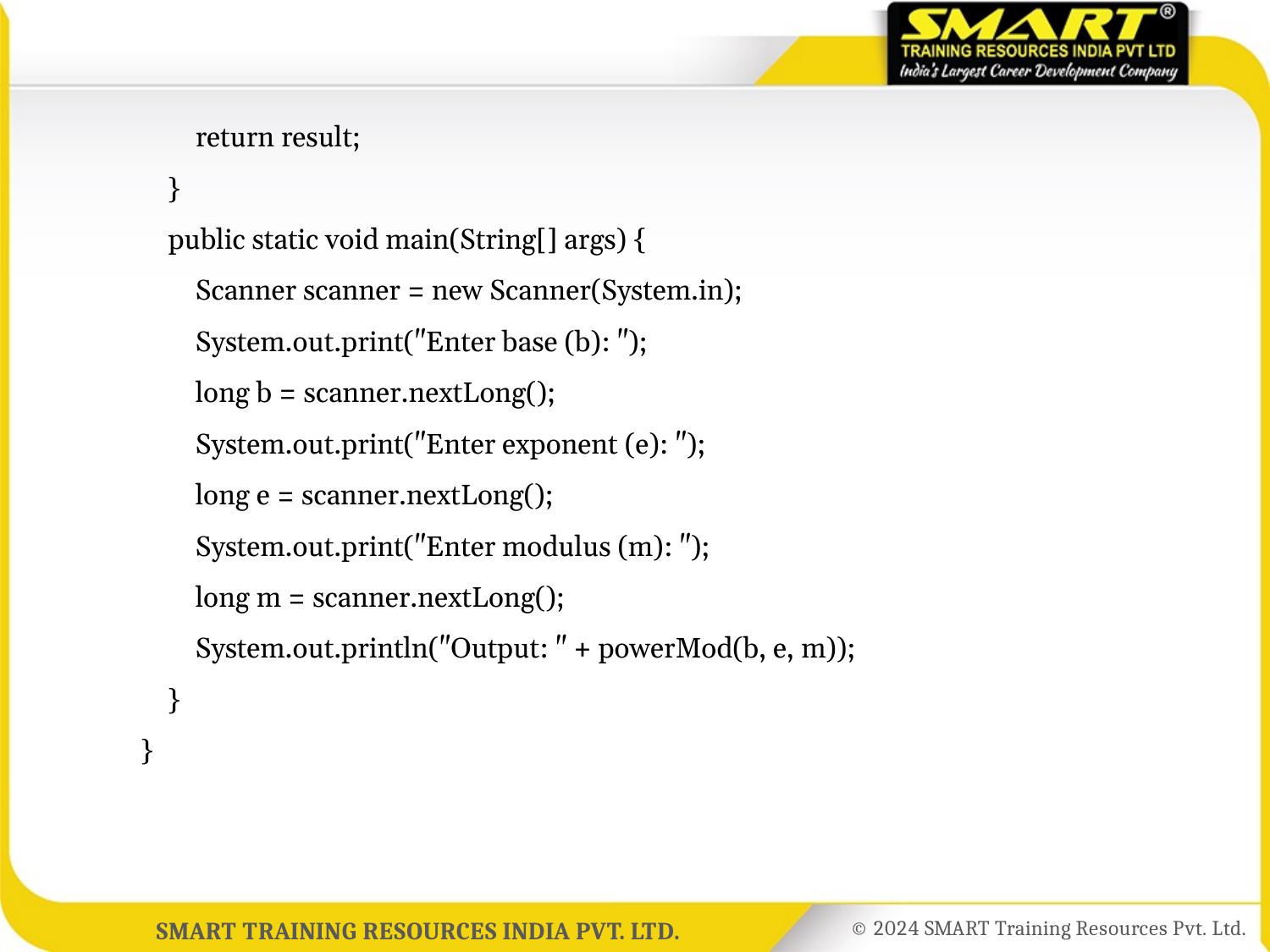

return result;
	    }
	    public static void main(String[] args) {
	        Scanner scanner = new Scanner(System.in);
	        System.out.print("Enter base (b): ");
	        long b = scanner.nextLong();
	        System.out.print("Enter exponent (e): ");
	        long e = scanner.nextLong();
	        System.out.print("Enter modulus (m): ");
	        long m = scanner.nextLong();
	        System.out.println("Output: " + powerMod(b, e, m));
	    }
	}